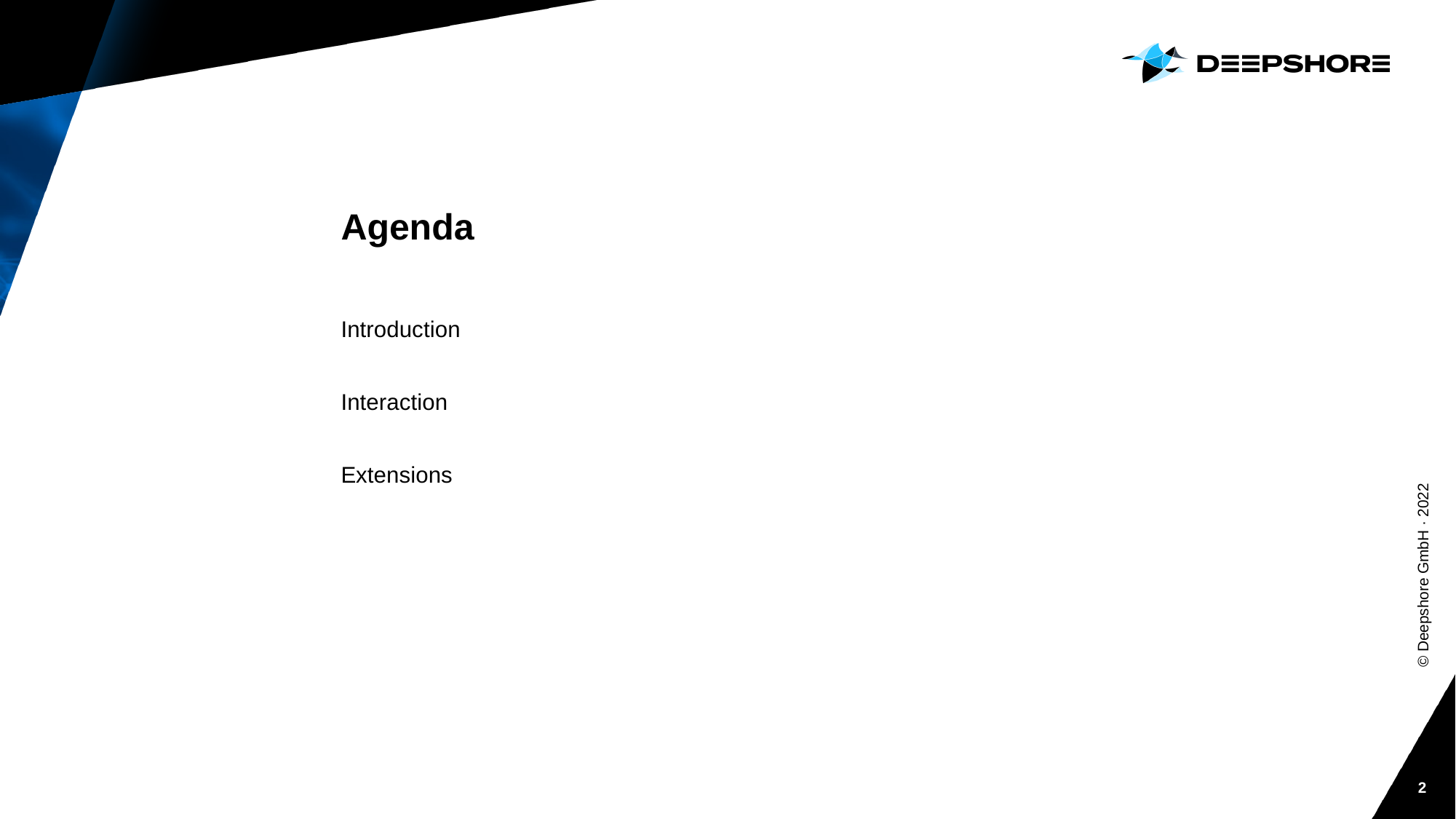

# Agenda
Introduction

Interaction

Extensions

© Deepshore GmbH · 2022
2